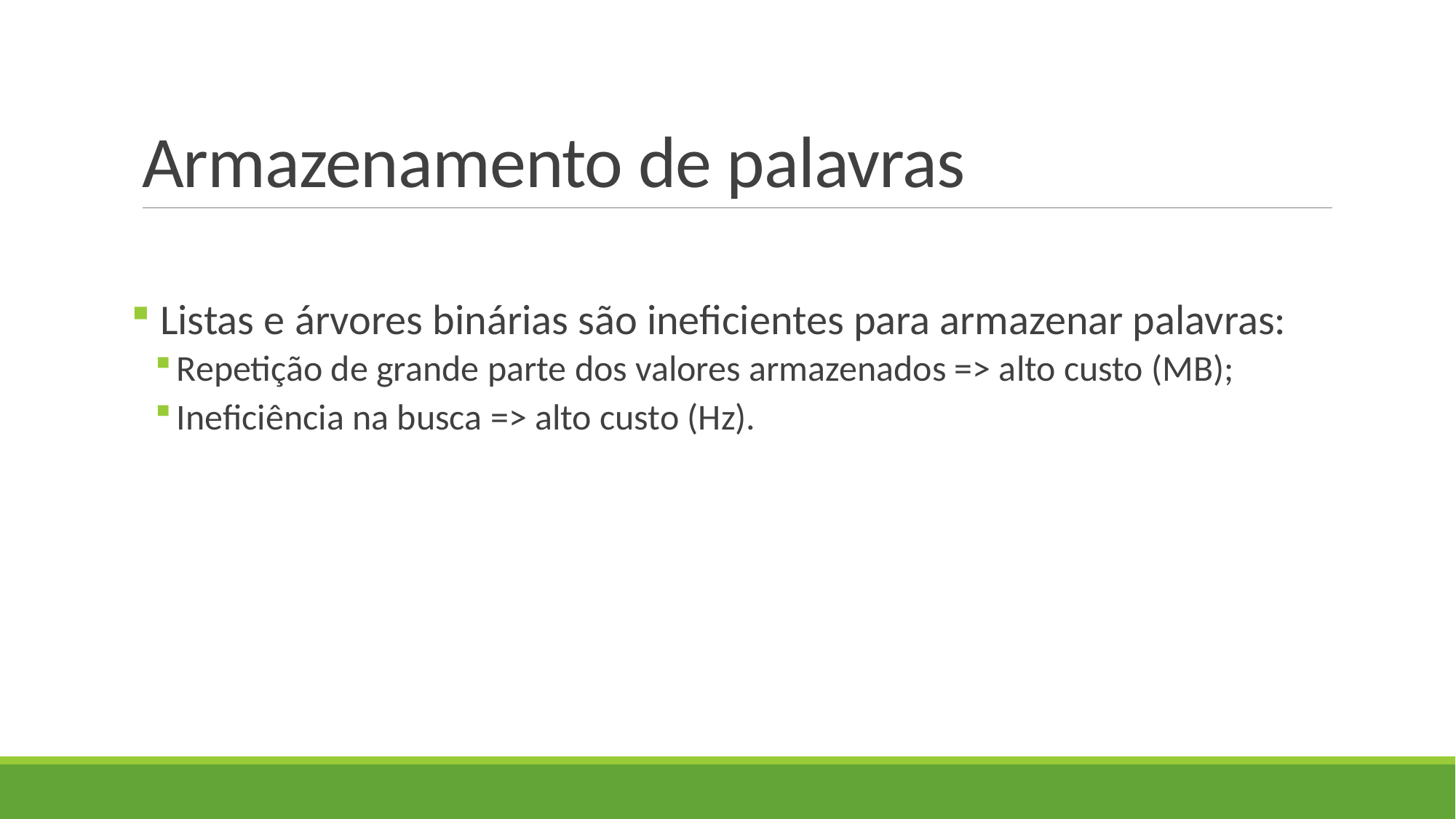

# Armazenamento de palavras

 Listas e árvores binárias são ineficientes para armazenar palavras:
Repetição de grande parte dos valores armazenados => alto custo (MB);
Ineficiência na busca => alto custo (Hz).